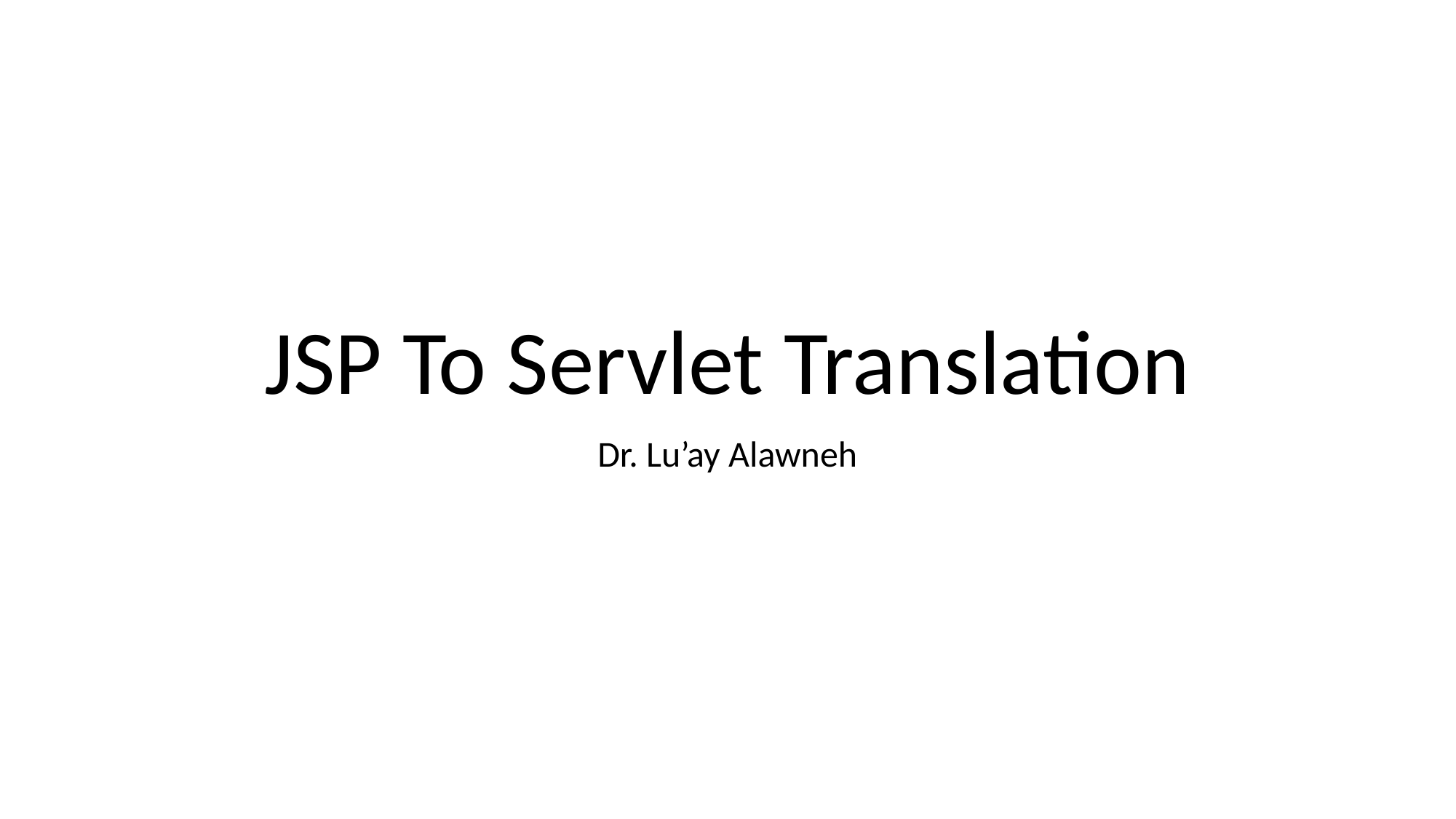

# JSP To Servlet Translation
Dr. Lu’ay Alawneh